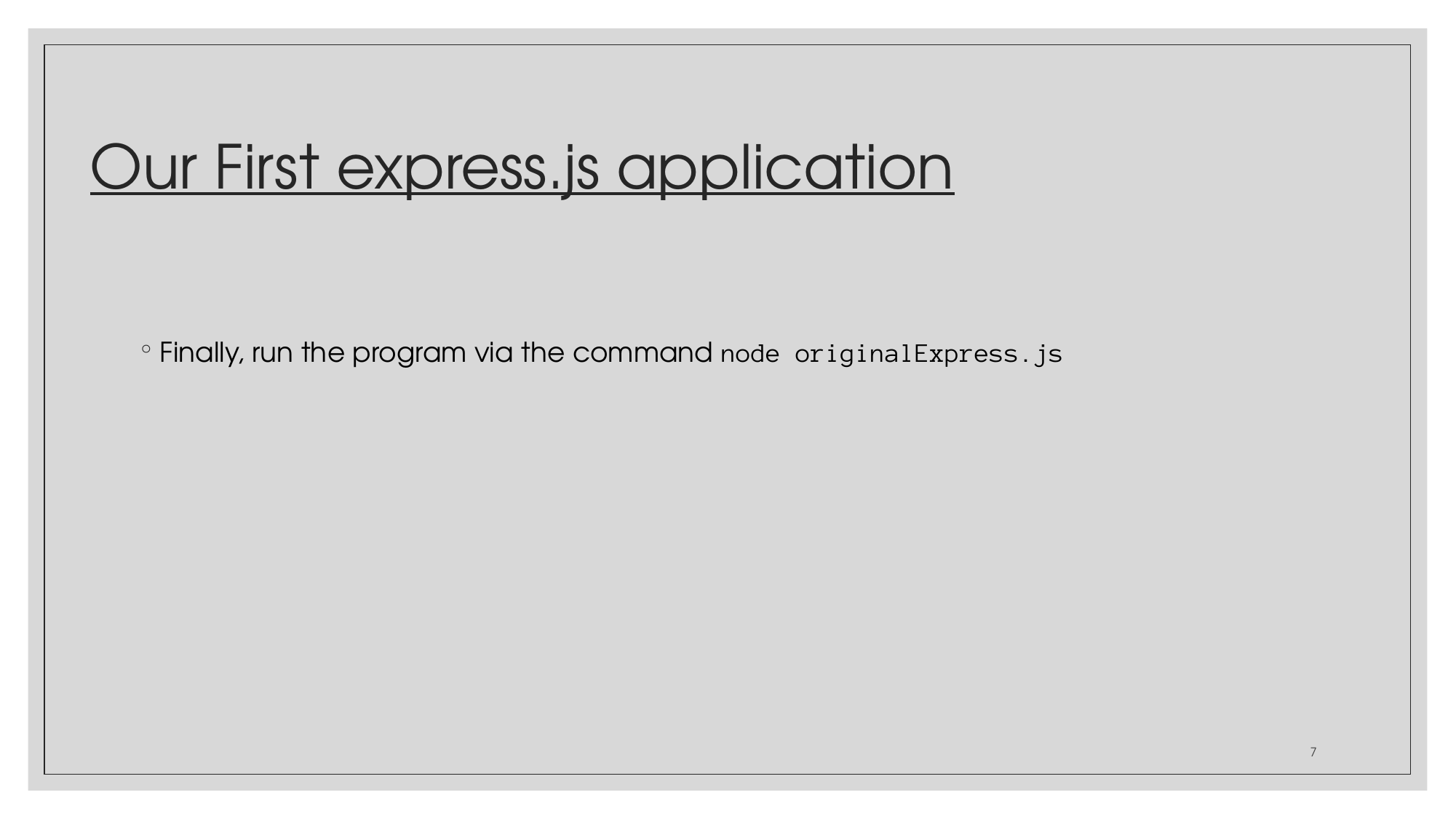

# Our First express.js application
Finally, run the program via the command node originalExpress.js
7